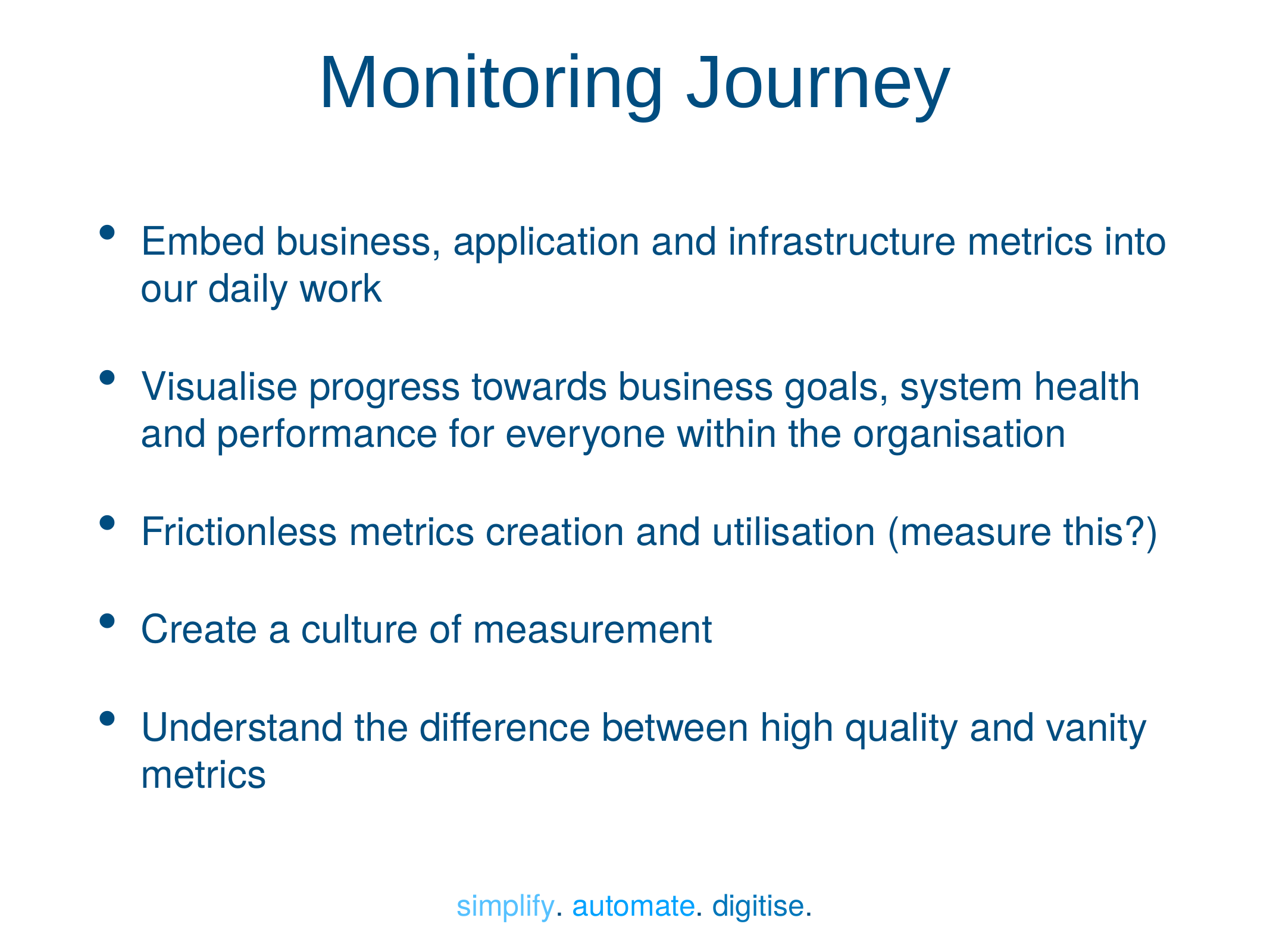

# Monitoring Journey
Embed business, application and infrastructure metrics into our daily work
Visualise progress towards business goals, system health and performance for everyone within the organisation
Frictionless metrics creation and utilisation (measure this?)
Create a culture of measurement
Understand the difference between high quality and vanity metrics